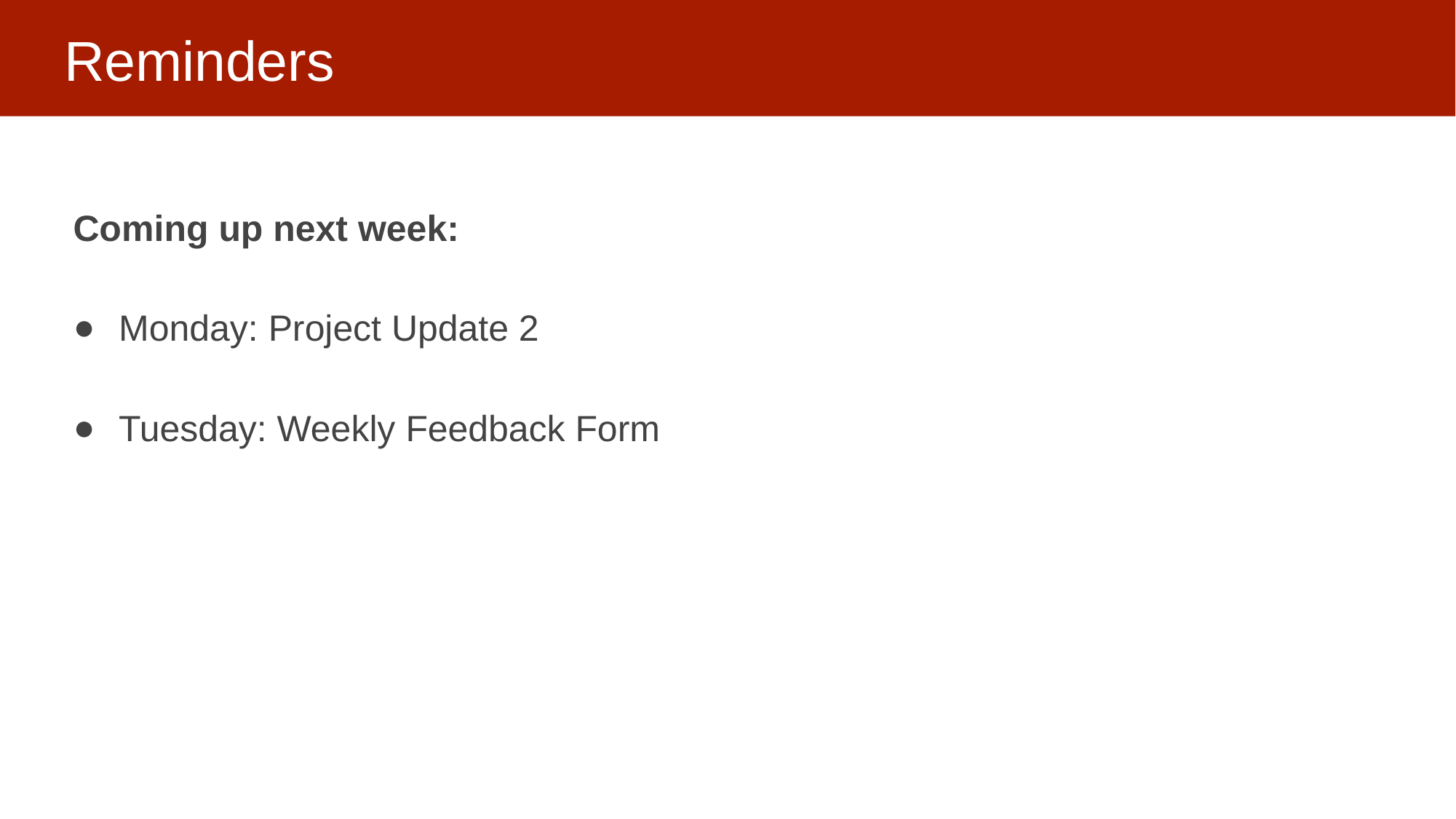

# Reminders
Coming up next week:

Monday: Project Update 2
Tuesday: Weekly Feedback Form